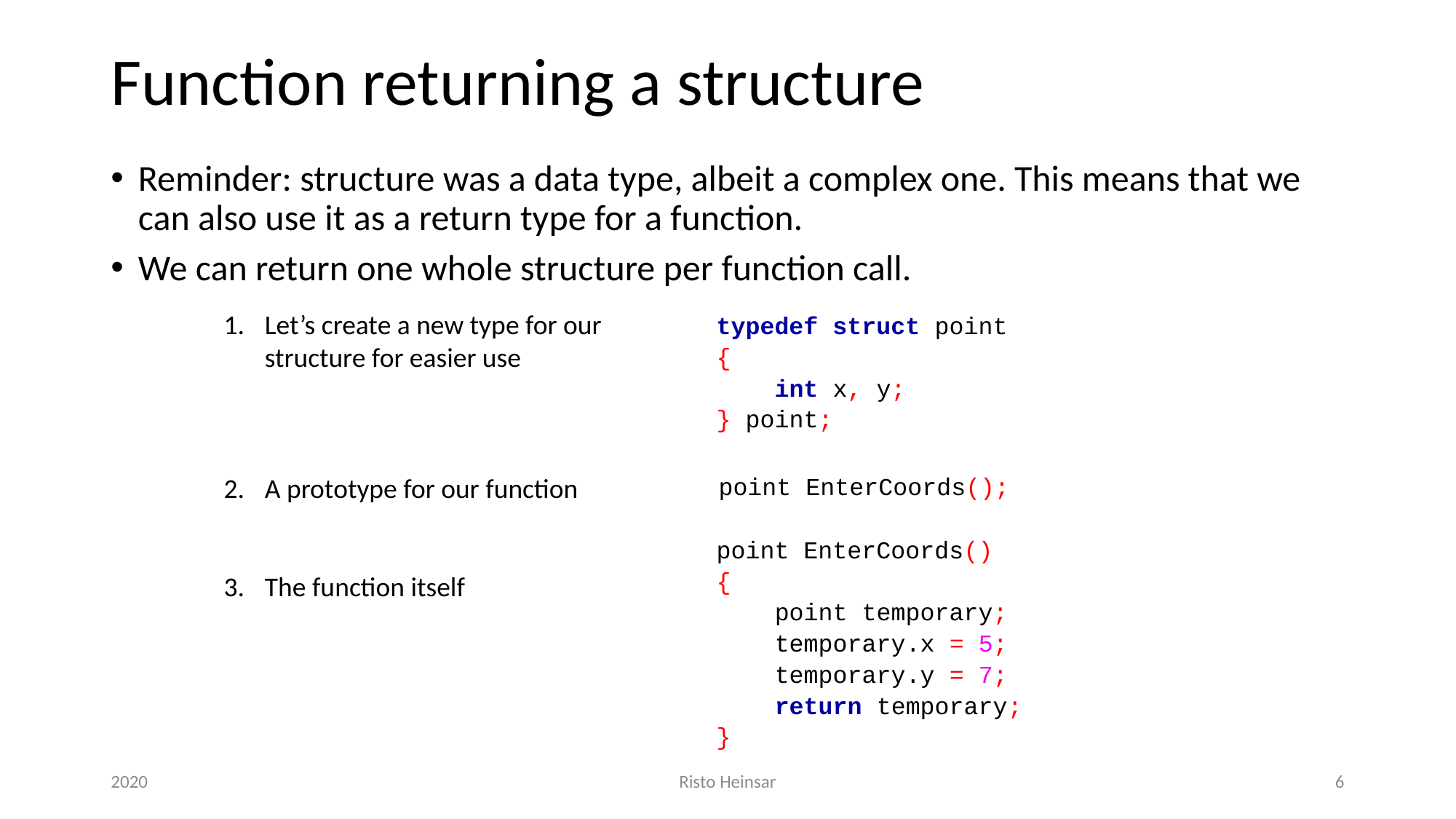

# Function returning a structure
Reminder: structure was a data type, albeit a complex one. This means that we can also use it as a return type for a function.
We can return one whole structure per function call.
Let’s create a new type for our structure for easier use

A prototype for our function

The function itself
typedef struct point
{
    int x, y;
} point;
point EnterCoords();
point EnterCoords()
{
    point temporary;
    temporary.x = 5;
    temporary.y = 7;
    return temporary;
}
2020
Risto Heinsar
6